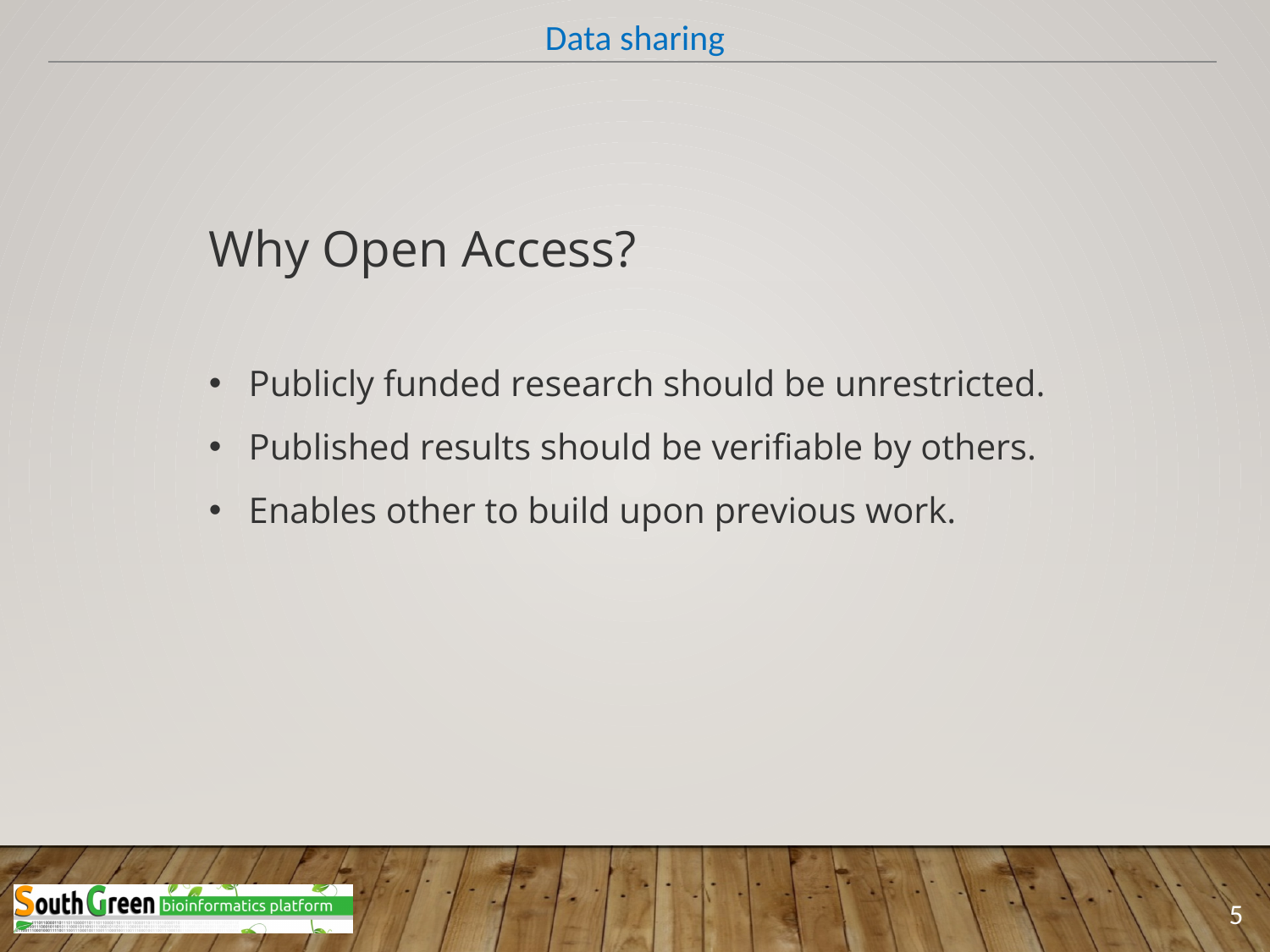

Data sharing
Why Open Access?

Publicly funded research should be unrestricted.
Published results should be verifiable by others.
Enables other to build upon previous work.
5